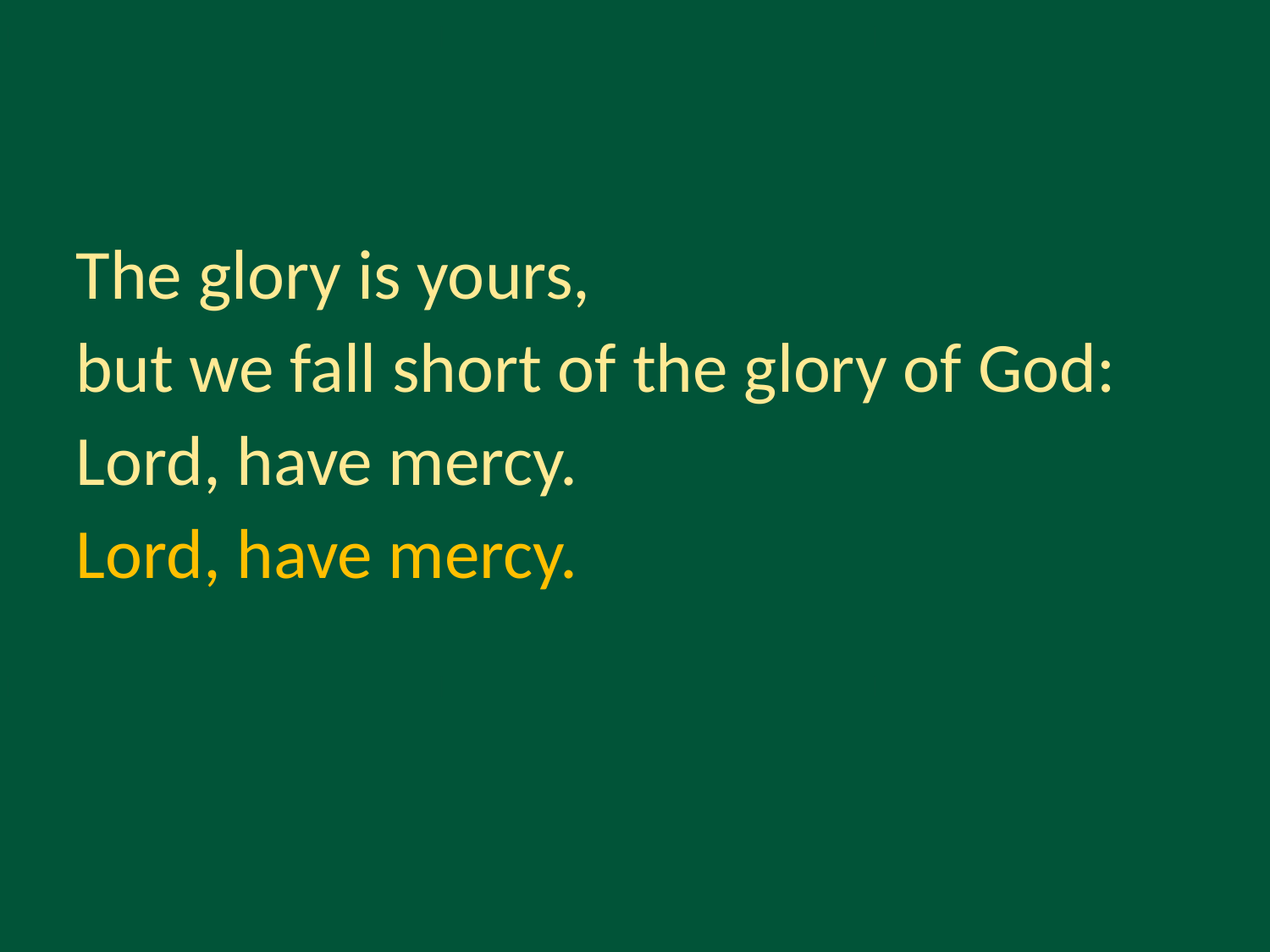

# The glory is yours,
but we fall short of the glory of God:
Lord, have mercy.
Lord, have mercy.